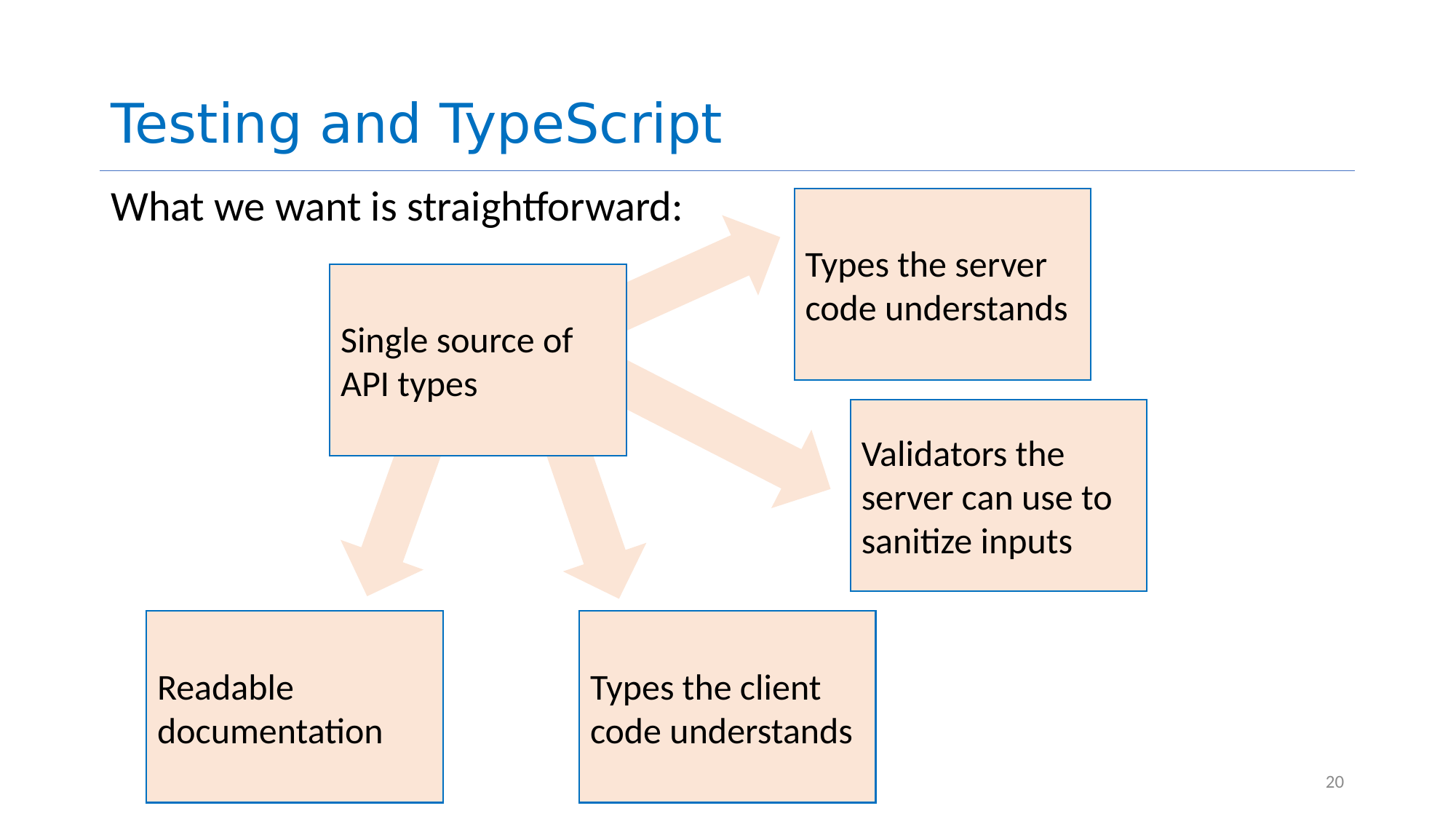

# Testing and TypeScript

What we want is straightforward:
Types the server code understands
Types the client code understands

Single source of API types

Validators the server can use to sanitize inputs
Readable documentation
20